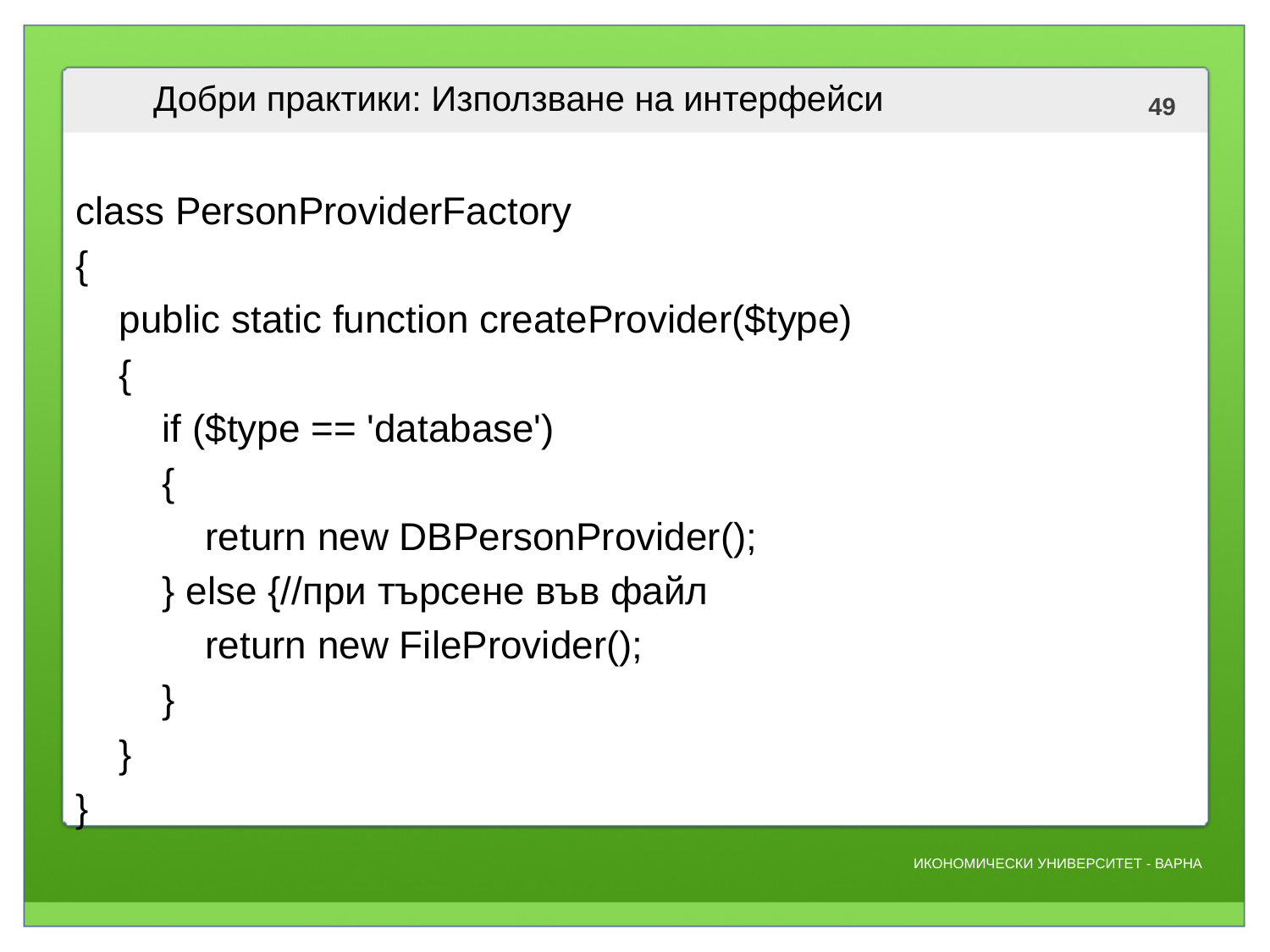

# Добри практики: Използване на интерфейси
class PersonProviderFactory
{
    public static function createProvider($type)
    {
        if ($type == 'database')
        {
            return new DBPersonProvider();
        } else {//при търсене във файл
            return new FileProvider();
        }
    }
}